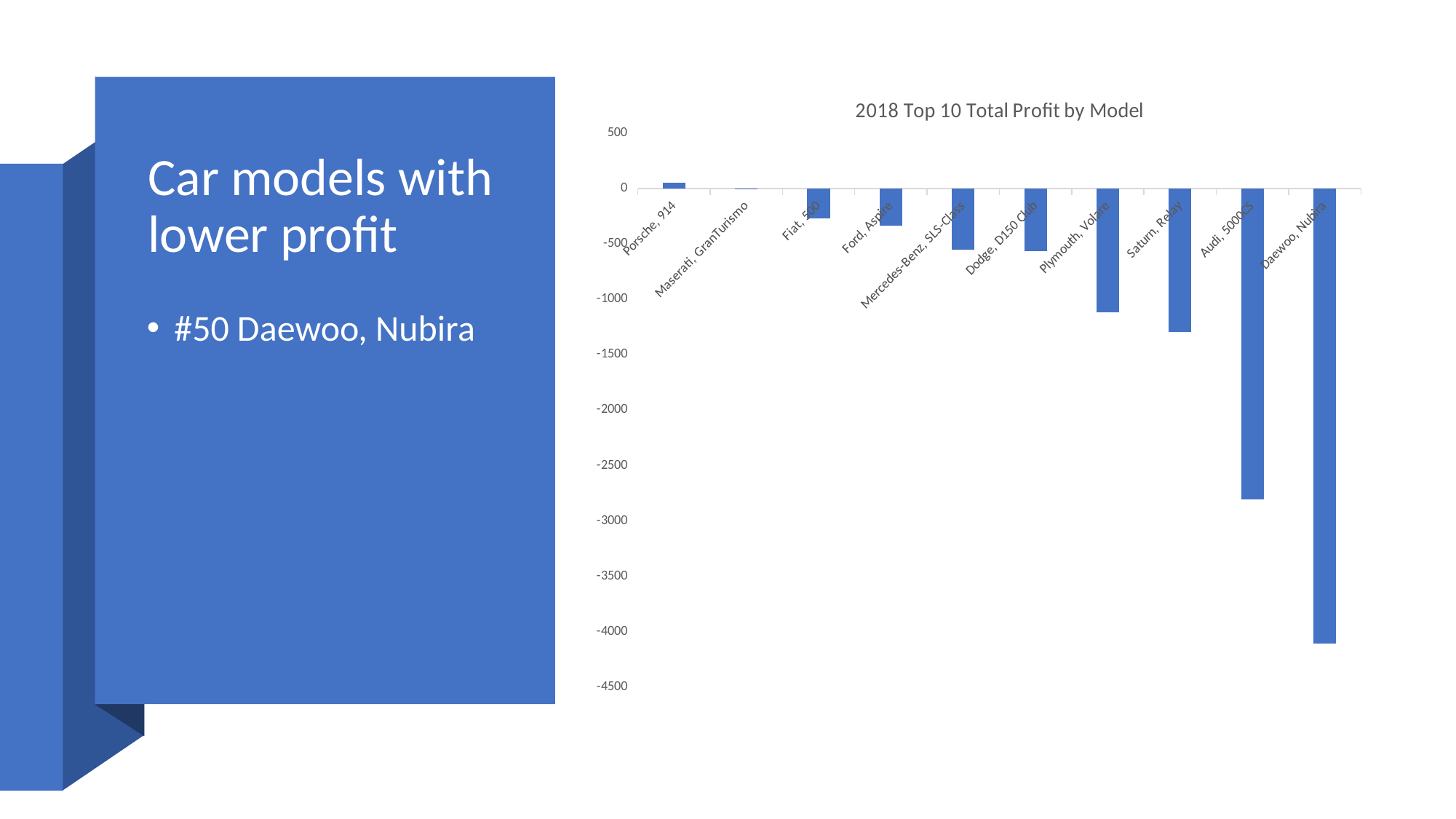

### Chart: 2018 Top 10 Total Profit by Model

| Category | Total |
|---|---|
| Porsche, 914 | 52.599999999998545 |
| Maserati, GranTurismo | 1.7600000000002183 |
| Fiat, 500 | -271.2399999999998 |
| Ford, Aspire | -337.7599999999993 |
| Mercedes-Benz, SLS-Class | -555.6399999999994 |
| Dodge, D150 Club | -564.2799999999988 |
| Plymouth, Volare | -1120.3199999999997 |
| Saturn, Relay | -1296.7600000000002 |
| Audi, 5000CS | -2806.7999999999993 |
| Daewoo, Nubira | -4106.92 |

# Car models with lower profit

#50 Daewoo, Nubira